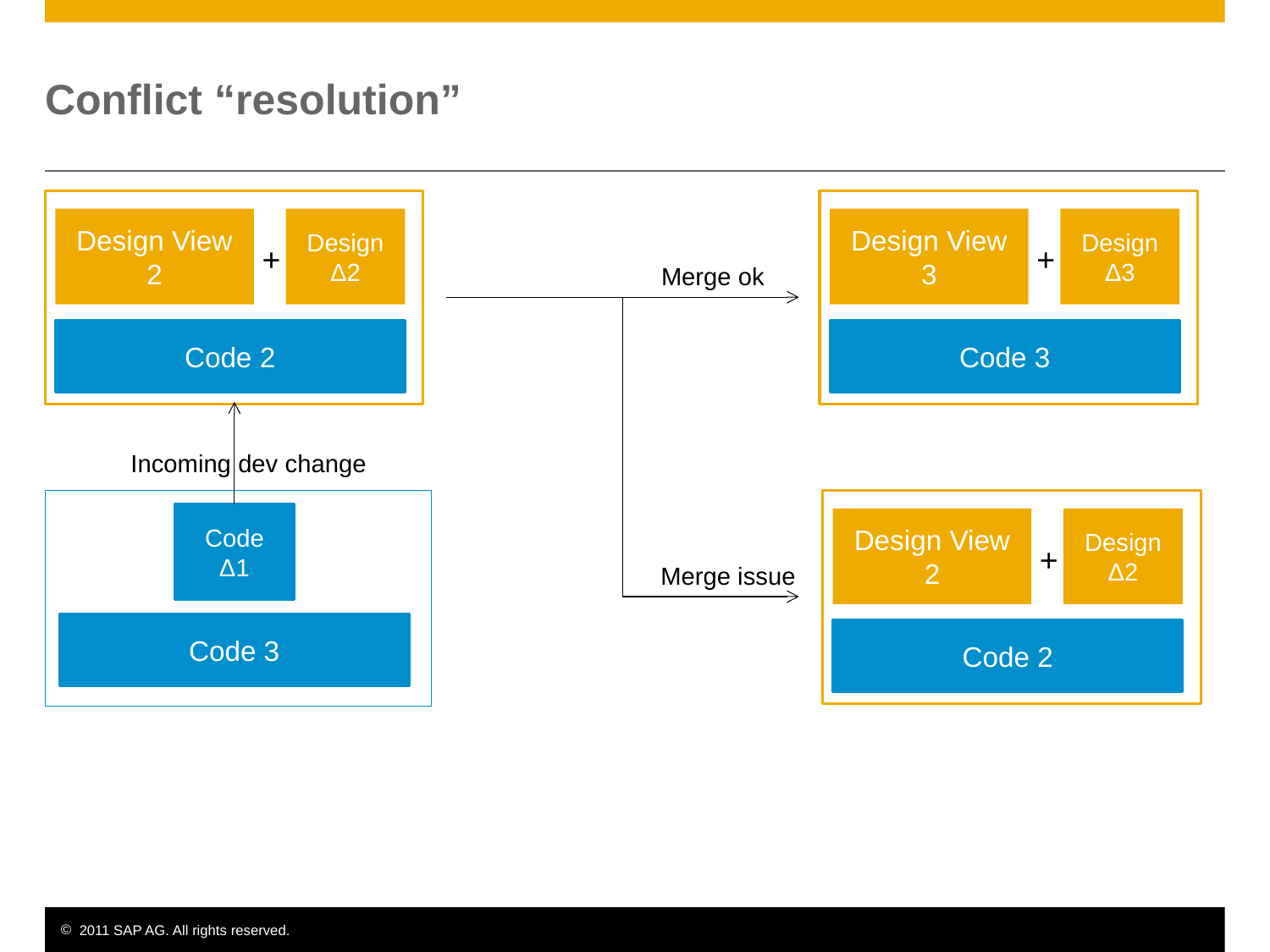

# Conflict “resolution”

Design View 2
Design Δ2
Design View 3
Design Δ3
+
+
Merge ok
Code 2
Code 3
Incoming dev change

Code Δ1
Design View 2
Design Δ2
+
Merge issue
Code 3
Code 2